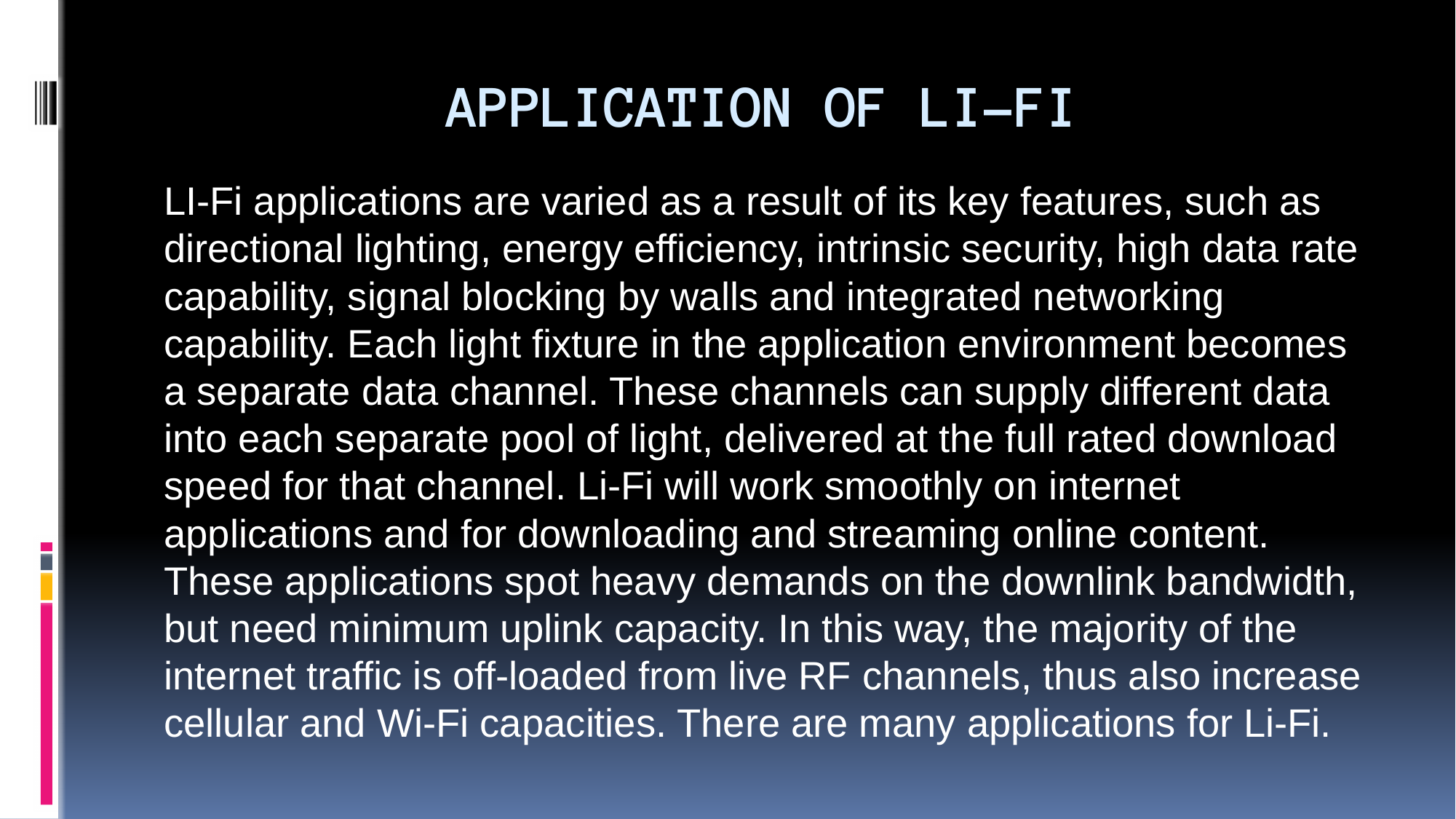

# APPLICATION OF LI-FI
LI-Fi applications are varied as a result of its key features, such as directional lighting, energy efficiency, intrinsic security, high data rate capability, signal blocking by walls and integrated networking capability. Each light fixture in the application environment becomes a separate data channel. These channels can supply different data into each separate pool of light, delivered at the full rated download speed for that channel. Li-Fi will work smoothly on internet applications and for downloading and streaming online content. These applications spot heavy demands on the downlink bandwidth, but need minimum uplink capacity. In this way, the majority of the internet traffic is off-loaded from live RF channels, thus also increase cellular and Wi-Fi capacities. There are many applications for Li-Fi.